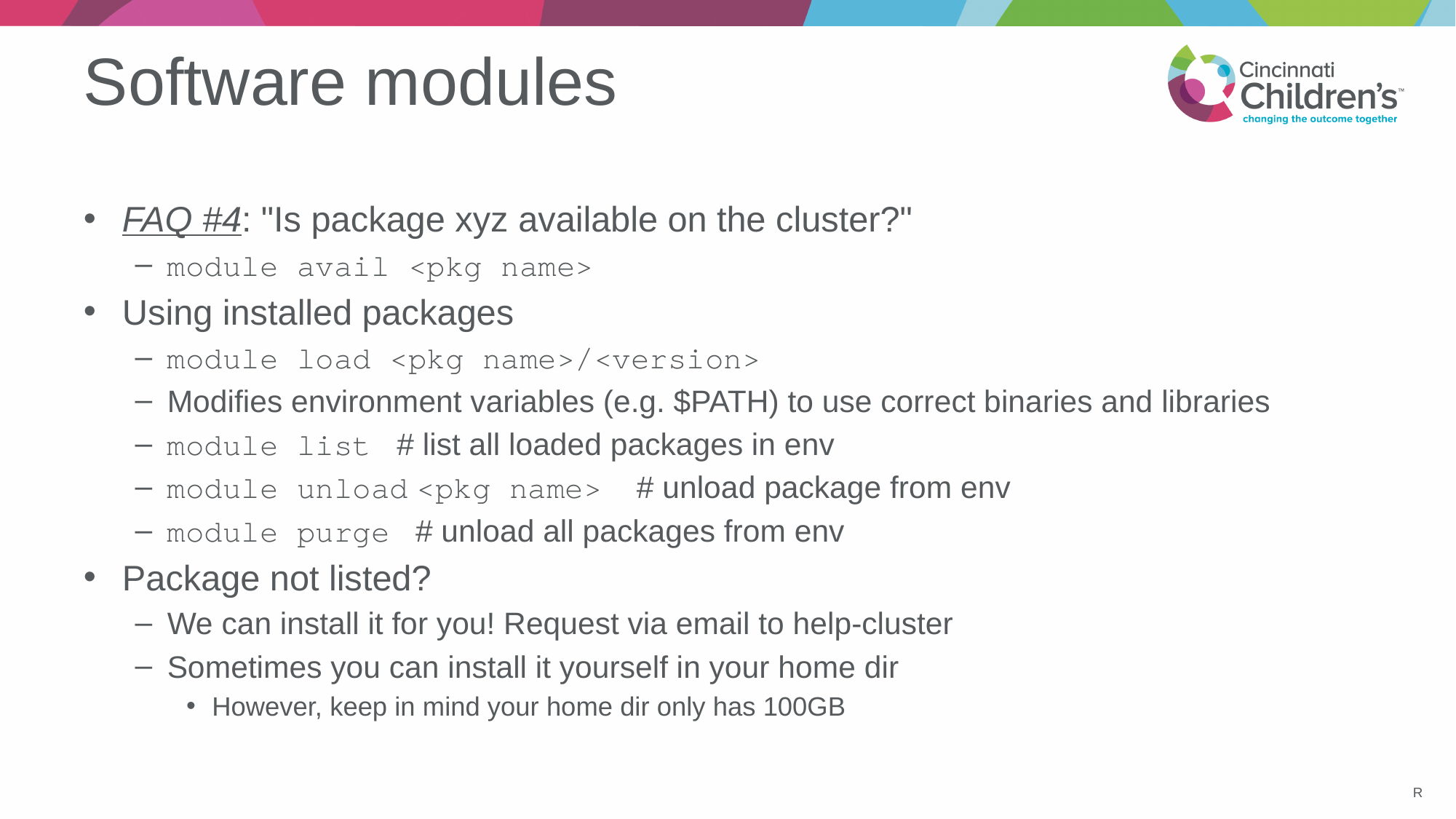

# Software modules
FAQ #4: "Is package xyz available on the cluster?"
module avail <pkg name>
Using installed packages
module load <pkg name>/<version>
Modifies environment variables (e.g. $PATH) to use correct binaries and libraries
module list   # list all loaded packages in env
module unload <pkg name>    # unload package from env
module purge   # unload all packages from env
Package not listed?
We can install it for you! Request via email to help-cluster
Sometimes you can install it yourself in your home dir
However, keep in mind your home dir only has 100GB
R